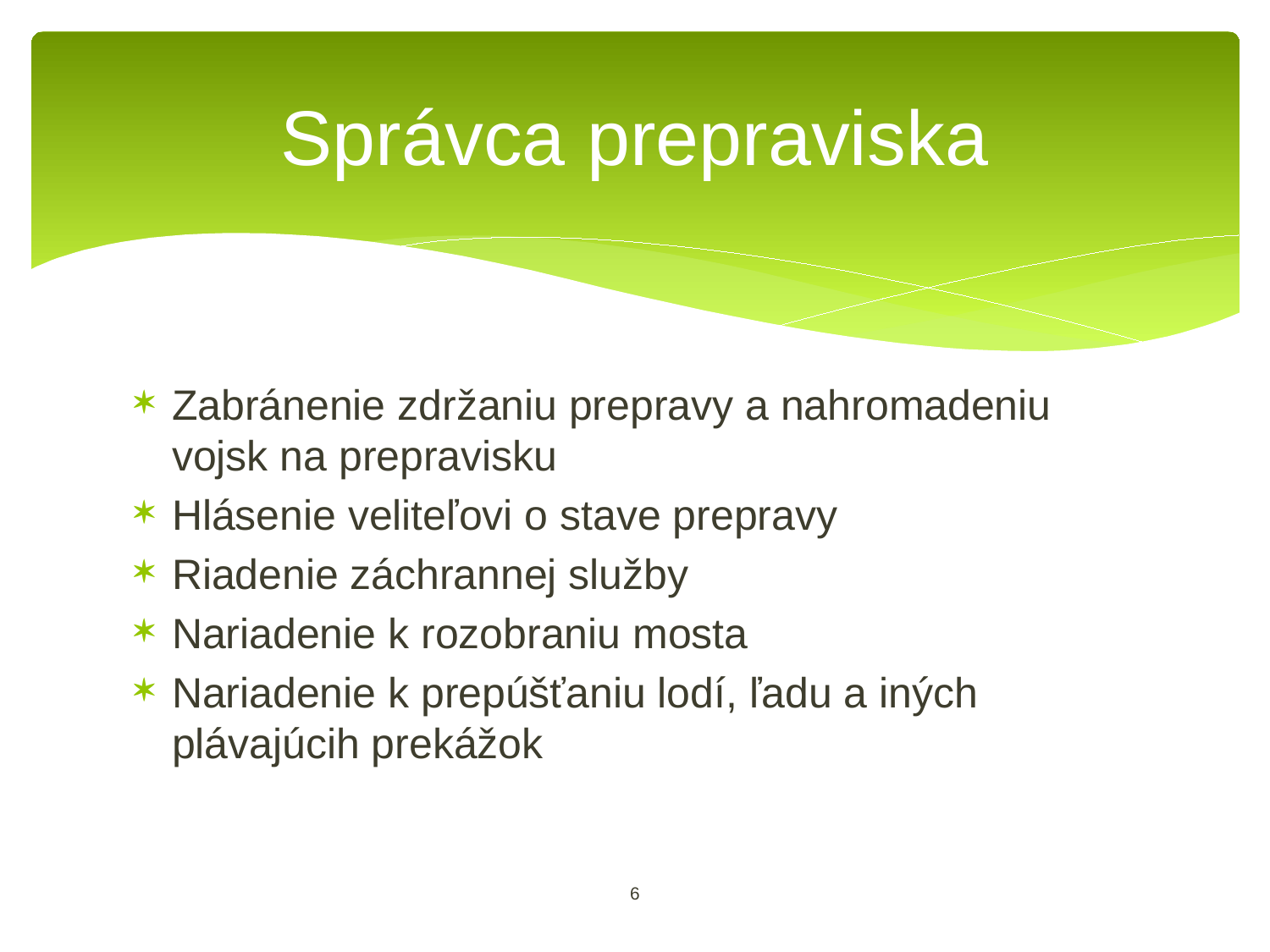

# Správca prepraviska
Zabránenie zdržaniu prepravy a nahromadeniu vojsk na prepravisku
Hlásenie veliteľovi o stave prepravy
Riadenie záchrannej služby
Nariadenie k rozobraniu mosta
Nariadenie k prepúšťaniu lodí, ľadu a iných plávajúcih prekážok
6